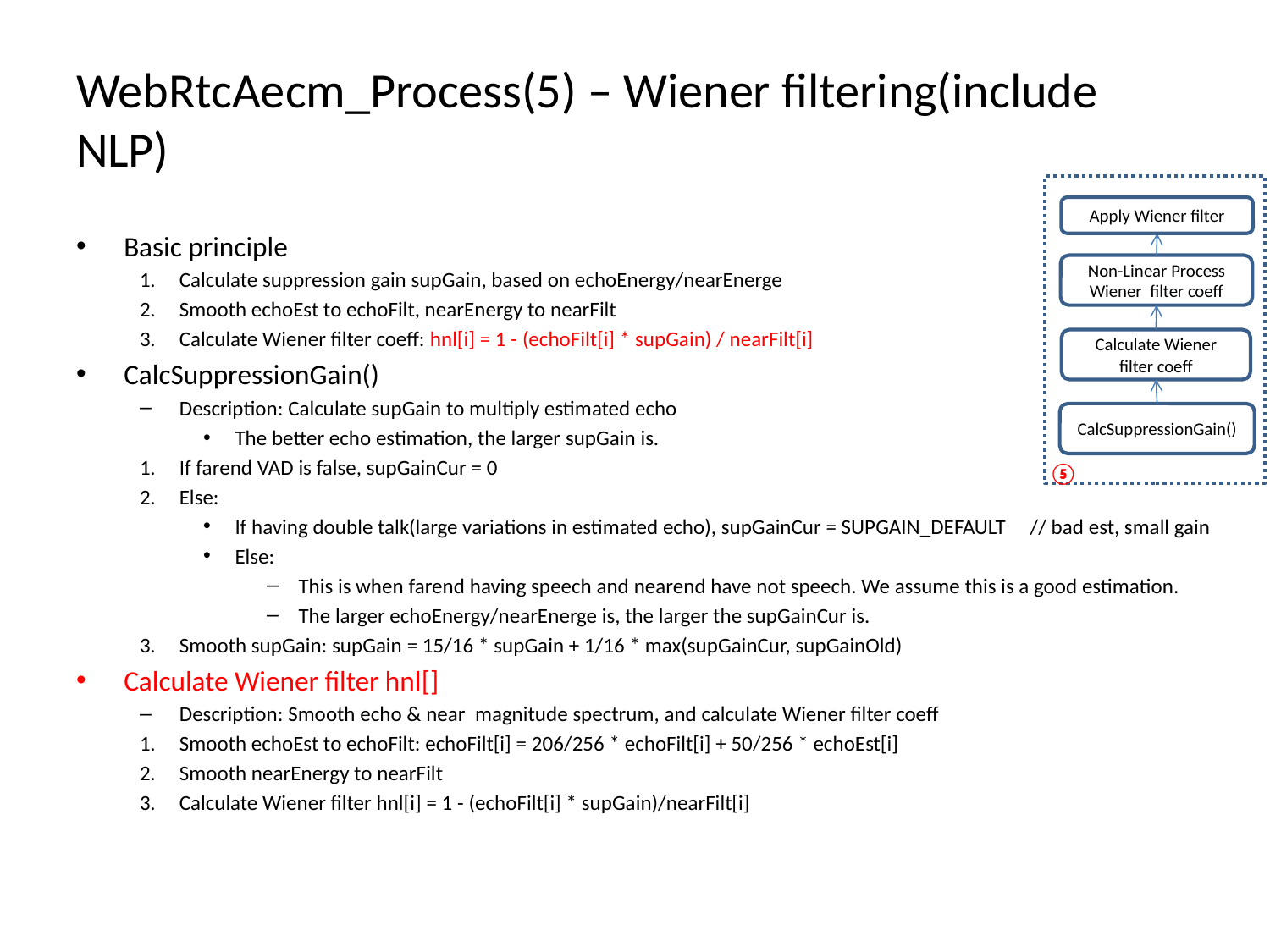

# WebRtcAecm_Process(5) – Wiener filtering(include NLP)

Apply Wiener filter
Basic principle
Calculate suppression gain supGain, based on echoEnergy/nearEnerge
Smooth echoEst to echoFilt, nearEnergy to nearFilt
Calculate Wiener filter coeff: hnl[i] = 1 - (echoFilt[i] * supGain) / nearFilt[i]
CalcSuppressionGain()
Description: Calculate supGain to multiply estimated echo
The better echo estimation, the larger supGain is.
If farend VAD is false, supGainCur = 0
Else:
If having double talk(large variations in estimated echo), supGainCur = SUPGAIN_DEFAULT     // bad est, small gain
Else:
This is when farend having speech and nearend have not speech. We assume this is a good estimation.
The larger echoEnergy/nearEnerge is, the larger the supGainCur is.
Smooth supGain: supGain = 15/16 * supGain + 1/16 * max(supGainCur, supGainOld)
Calculate Wiener filter hnl[]
Description: Smooth echo & near  magnitude spectrum, and calculate Wiener filter coeff
Smooth echoEst to echoFilt: echoFilt[i] = 206/256 * echoFilt[i] + 50/256 * echoEst[i]
Smooth nearEnergy to nearFilt
Calculate Wiener filter hnl[i] = 1 - (echoFilt[i] * supGain)/nearFilt[i]
Non-Linear Process Wiener  filter coeff
Calculate Wiener filter coeff
CalcSuppressionGain()
⑤